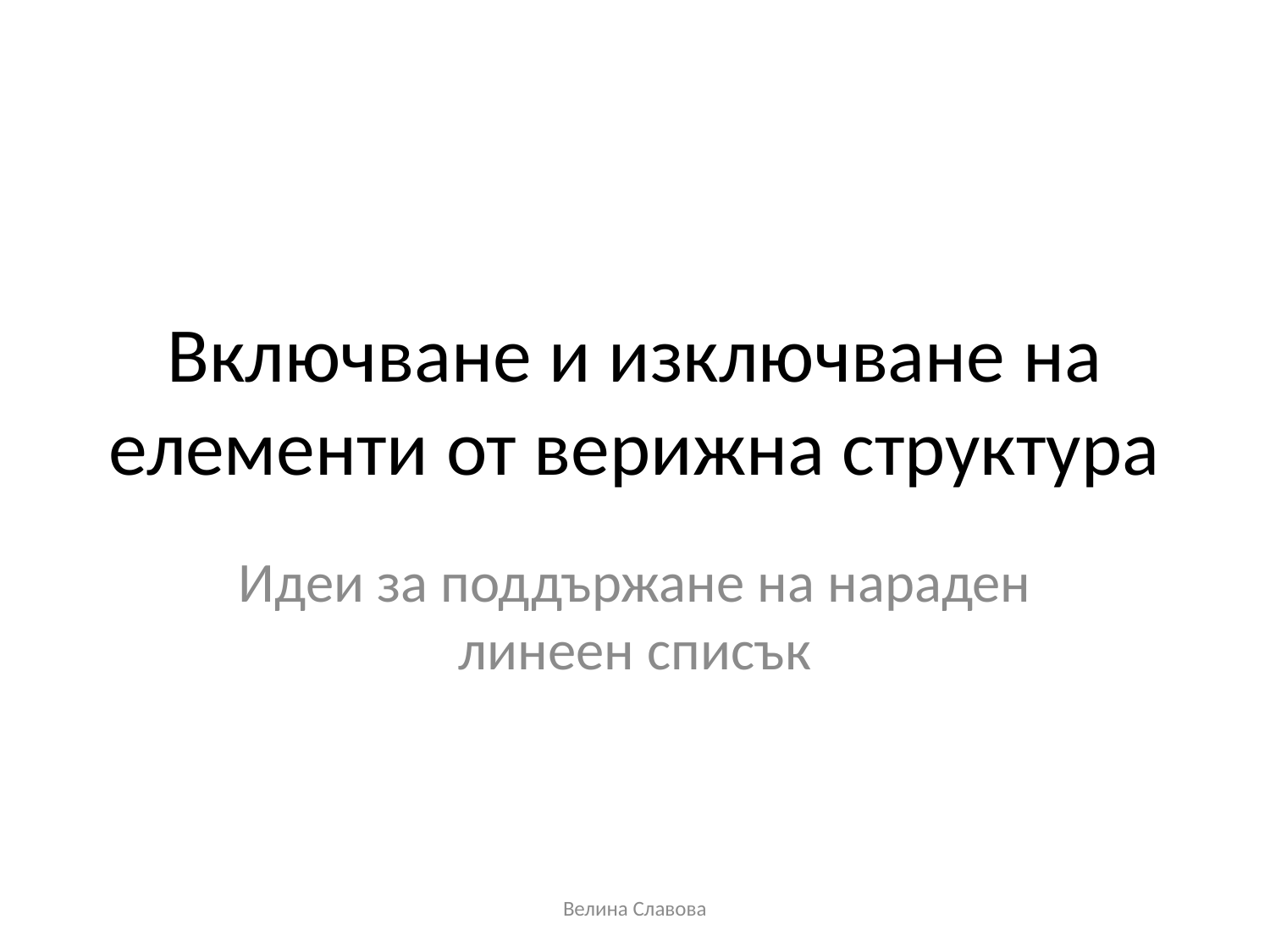

# Включване и изключване на елементи от верижна структура
Идеи за поддържане на нараден линеен списък
Велина Славова